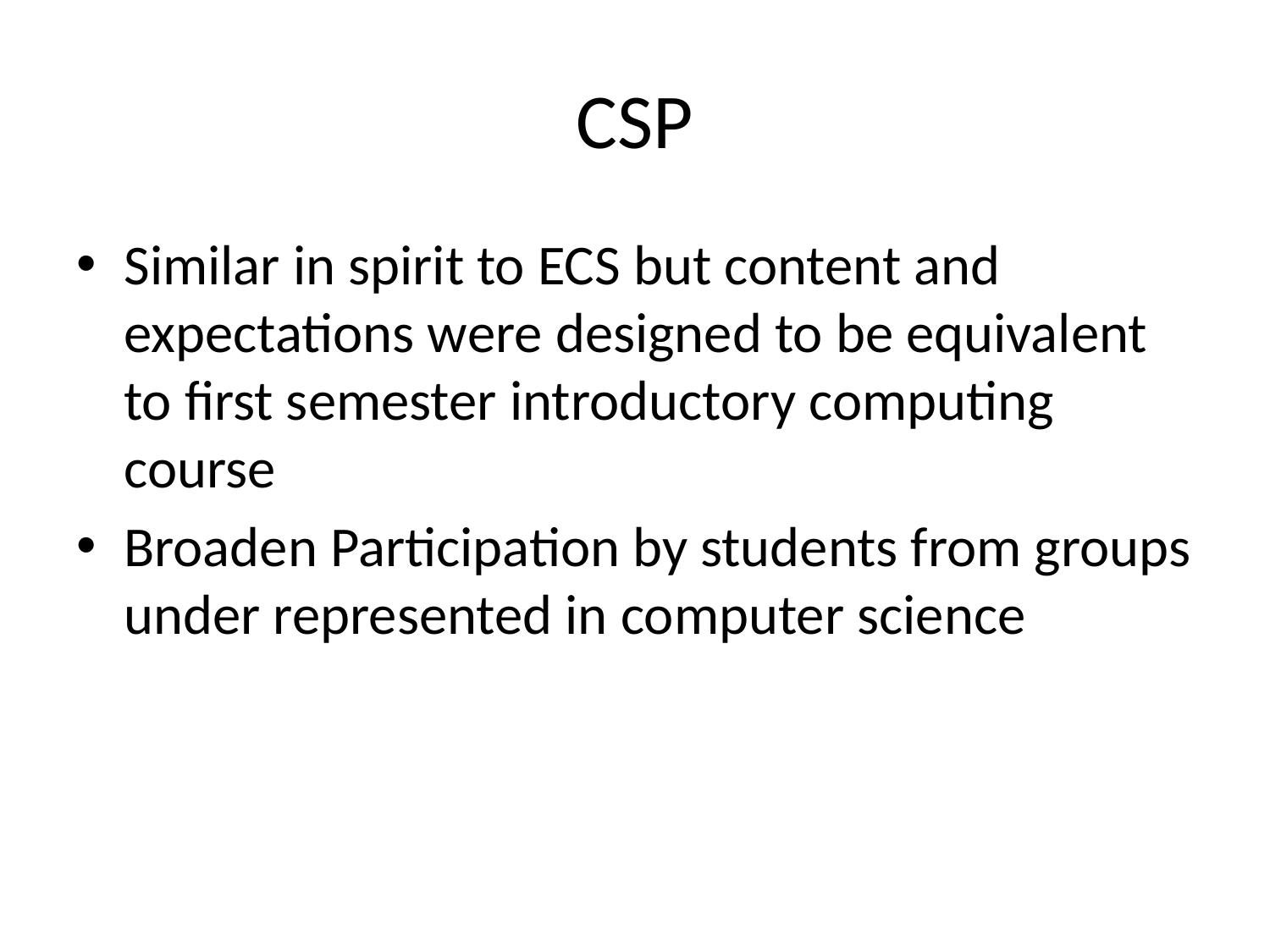

# CSP
Similar in spirit to ECS but content and expectations were designed to be equivalent to first semester introductory computing course
Broaden Participation by students from groups under represented in computer science